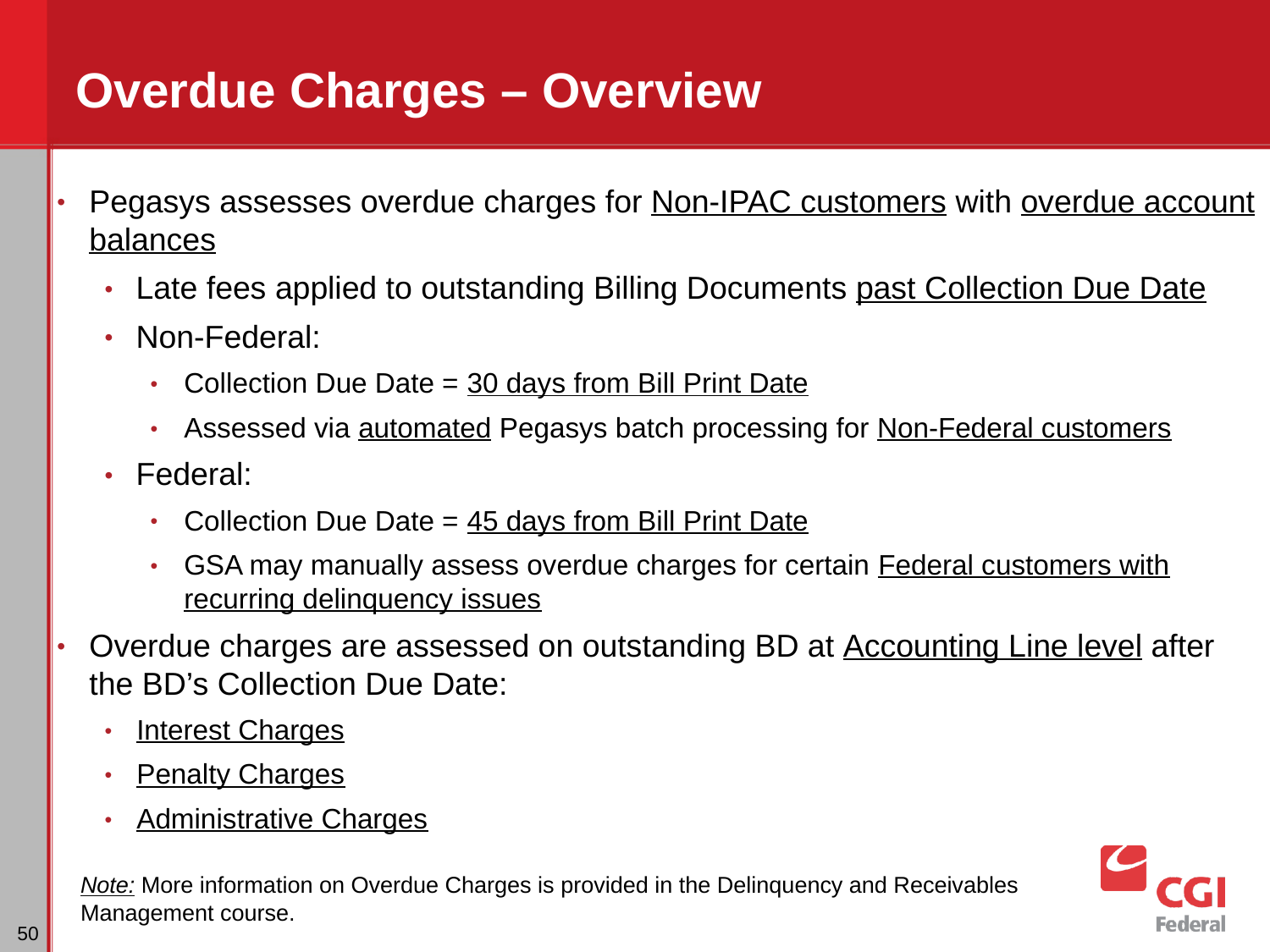

# Overdue Charges – Overview
Pegasys assesses overdue charges for Non-IPAC customers with overdue account balances
Late fees applied to outstanding Billing Documents past Collection Due Date
Non-Federal:
Collection Due Date = 30 days from Bill Print Date
Assessed via automated Pegasys batch processing for Non-Federal customers
Federal:
Collection Due Date = 45 days from Bill Print Date
GSA may manually assess overdue charges for certain Federal customers with recurring delinquency issues
Overdue charges are assessed on outstanding BD at Accounting Line level after the BD’s Collection Due Date:
Interest Charges
Penalty Charges
Administrative Charges
Note: More information on Overdue Charges is provided in the Delinquency and Receivables Management course.
50